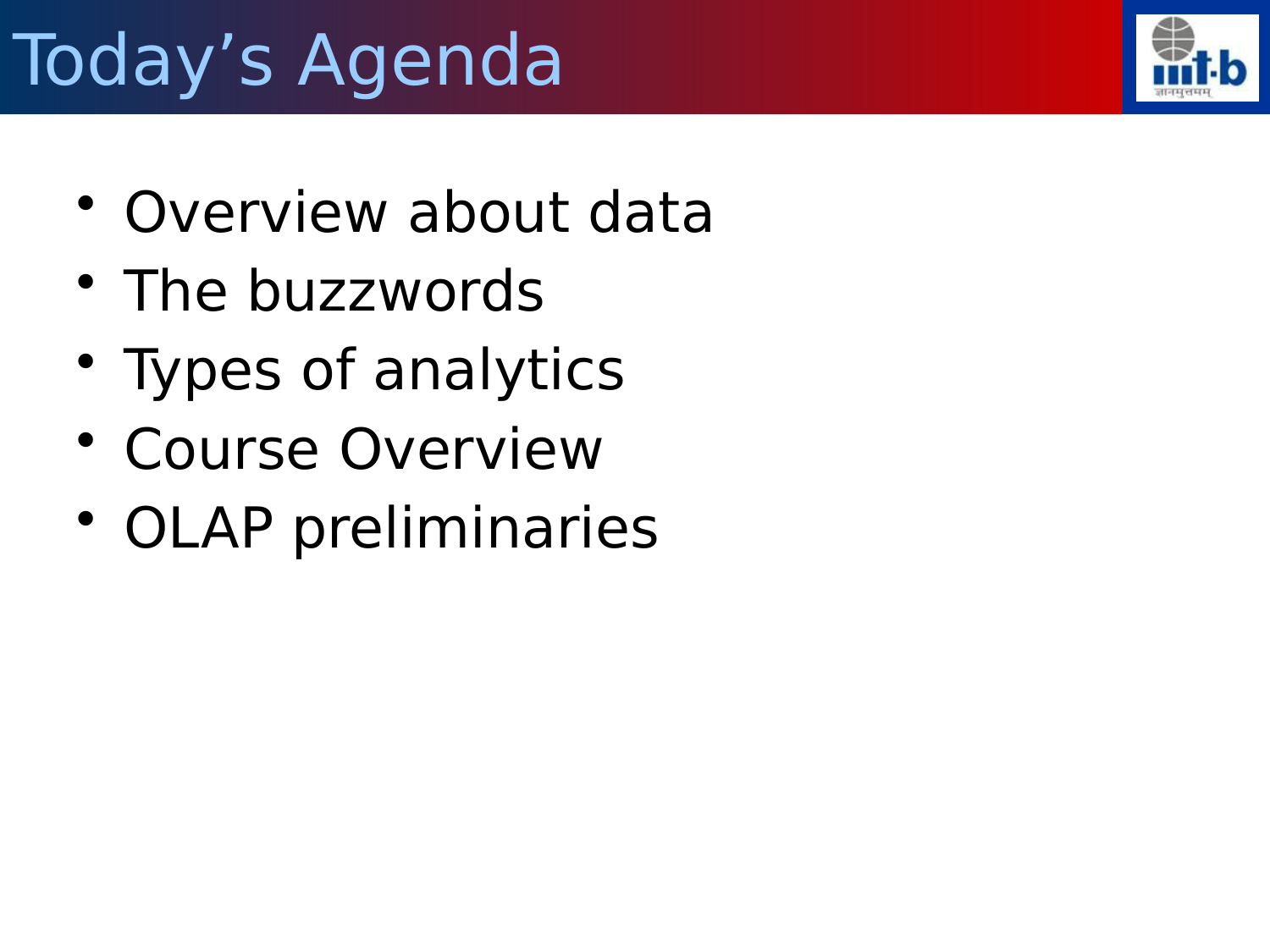

# Today’s Agenda
Overview about data
The buzzwords
Types of analytics
Course Overview
OLAP preliminaries